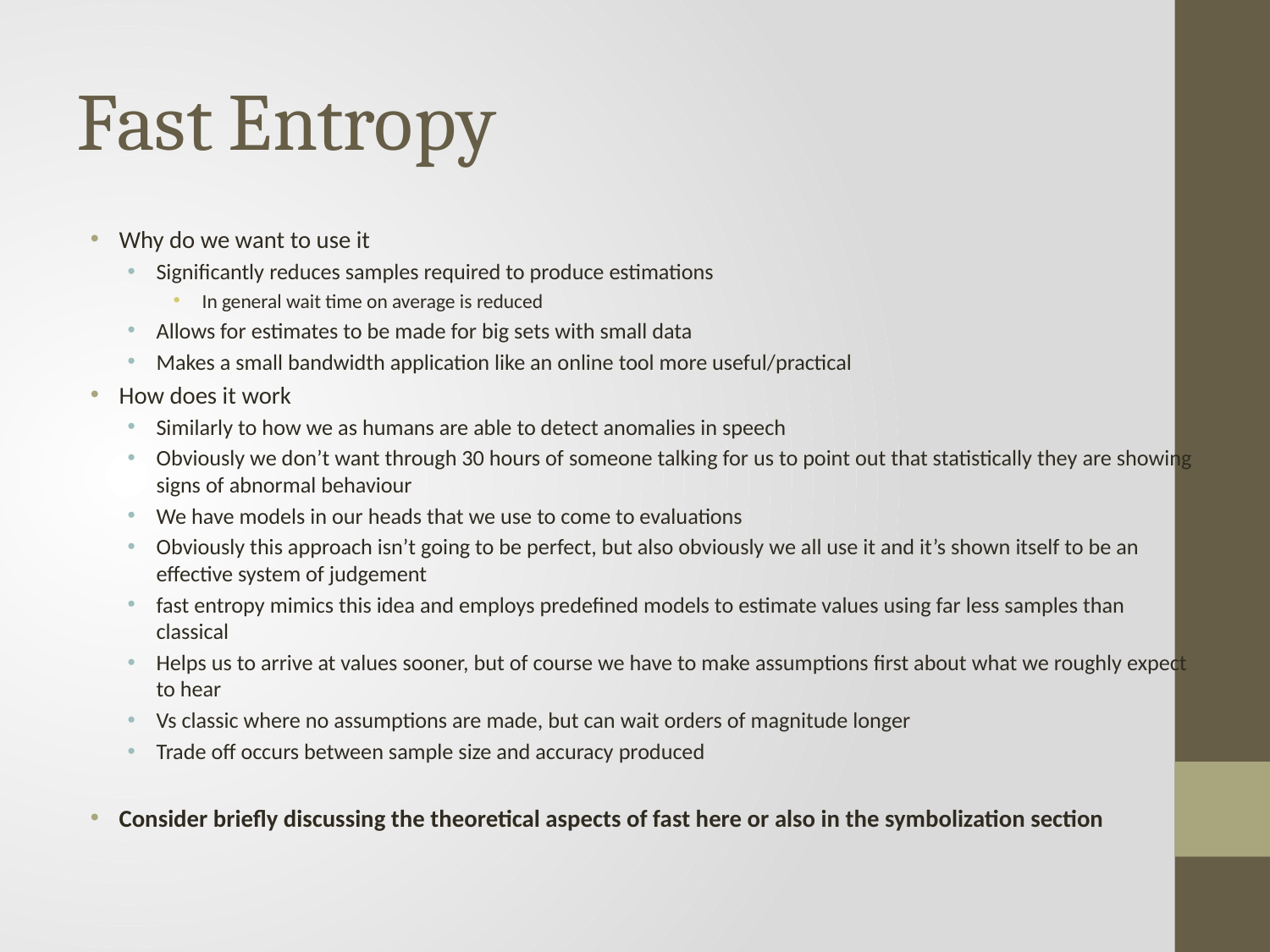

# Fast Entropy
Why do we want to use it
Significantly reduces samples required to produce estimations
In general wait time on average is reduced
Allows for estimates to be made for big sets with small data
Makes a small bandwidth application like an online tool more useful/practical
How does it work
Similarly to how we as humans are able to detect anomalies in speech
Obviously we don’t want through 30 hours of someone talking for us to point out that statistically they are showing signs of abnormal behaviour
We have models in our heads that we use to come to evaluations
Obviously this approach isn’t going to be perfect, but also obviously we all use it and it’s shown itself to be an effective system of judgement
fast entropy mimics this idea and employs predefined models to estimate values using far less samples than classical
Helps us to arrive at values sooner, but of course we have to make assumptions first about what we roughly expect to hear
Vs classic where no assumptions are made, but can wait orders of magnitude longer
Trade off occurs between sample size and accuracy produced

Consider briefly discussing the theoretical aspects of fast here or also in the symbolization section